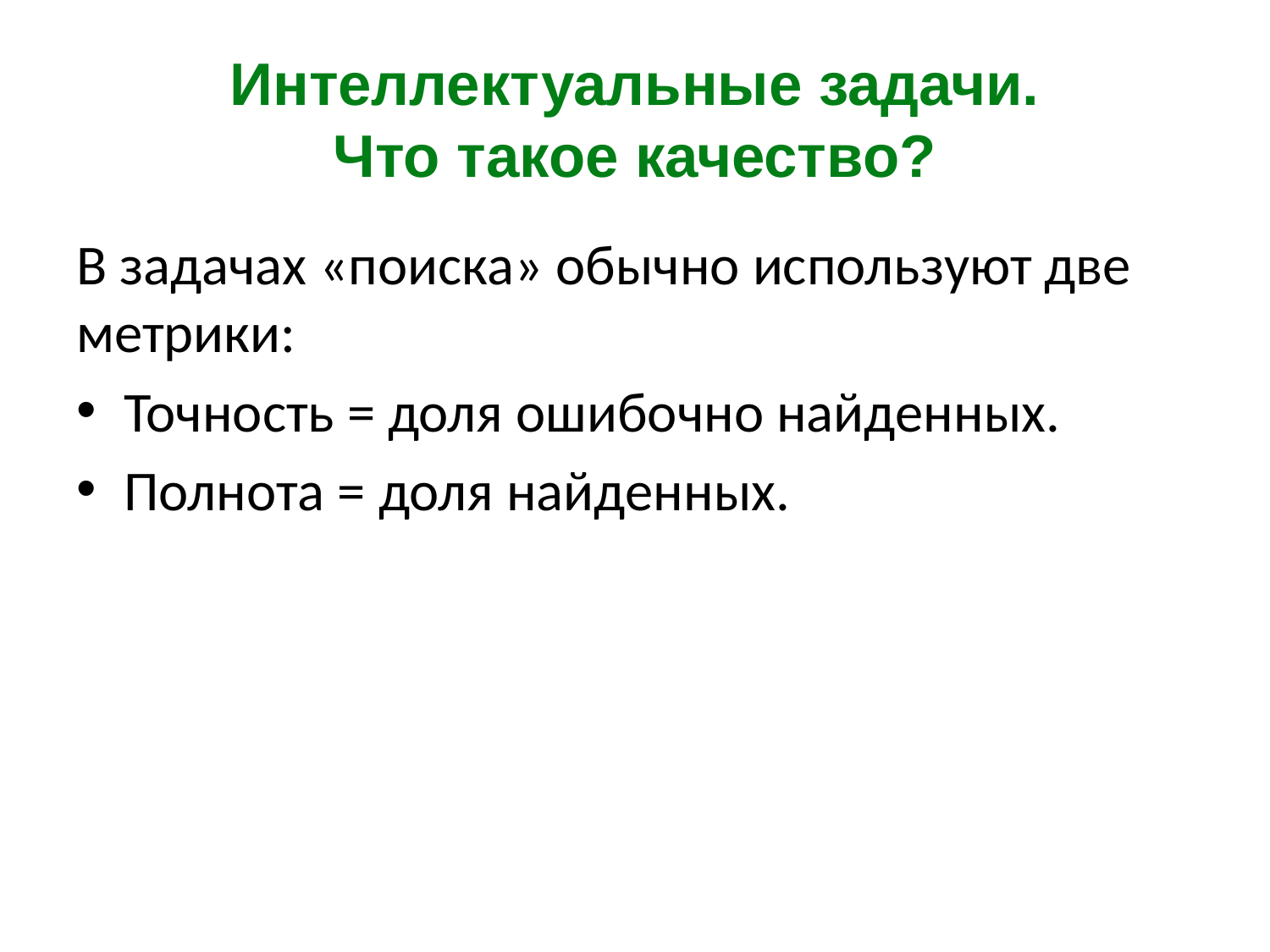

# Интеллектуальные задачи. Что такое качество?
В задачах «поиска» обычно используют две метрики:
Точность = доля ошибочно найденных.
Полнота = доля найденных.